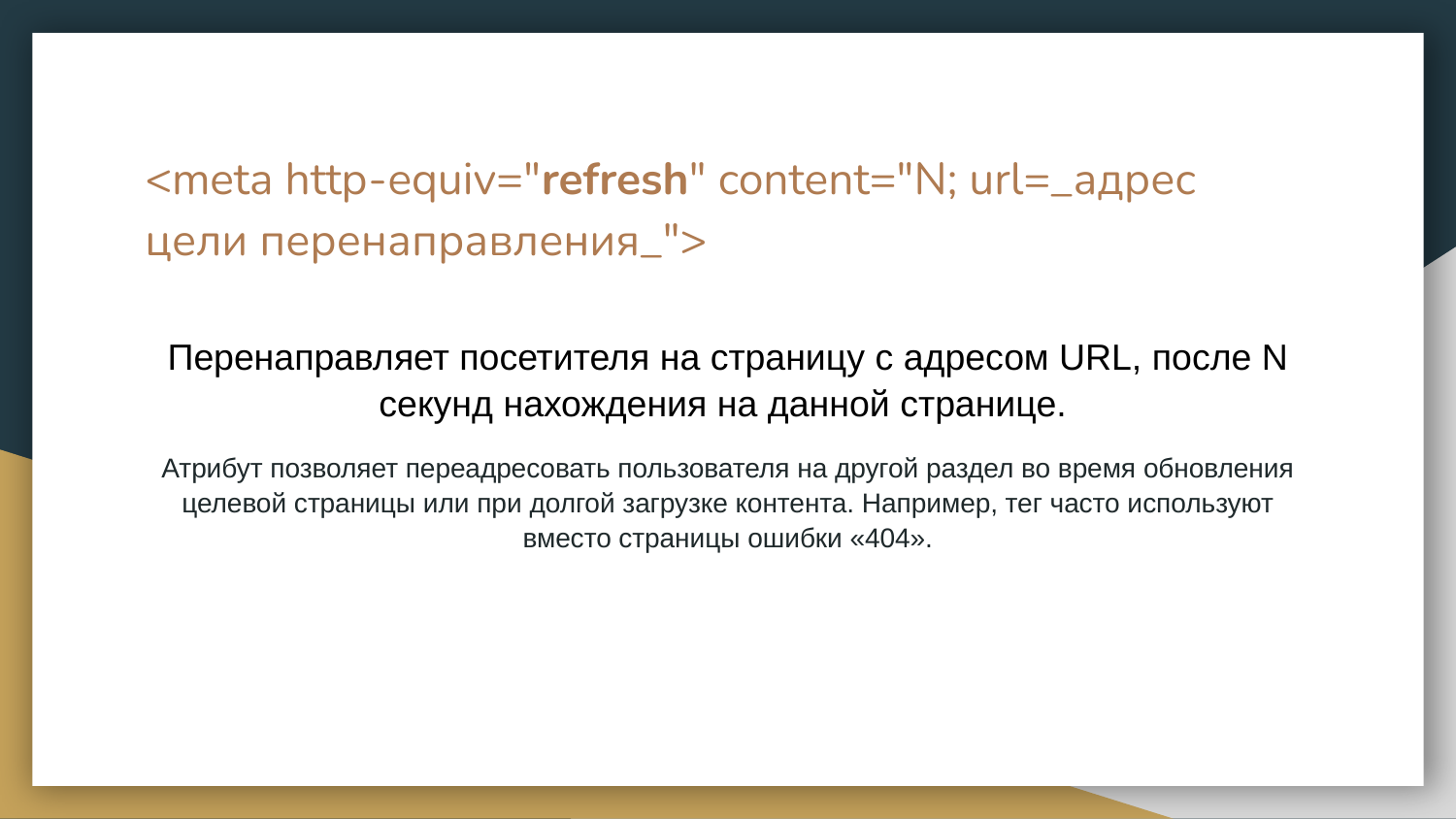

# <meta http-equiv="refresh" content="N; url=_адрес цели перенаправления_">
Перенаправляет посетителя на страницу с адресом URL, после N секунд нахождения на данной странице.
Атрибут позволяет переадресовать пользователя на другой раздел во время обновления целевой страницы или при долгой загрузке контента. Например, тег часто используют вместо страницы ошибки «404».